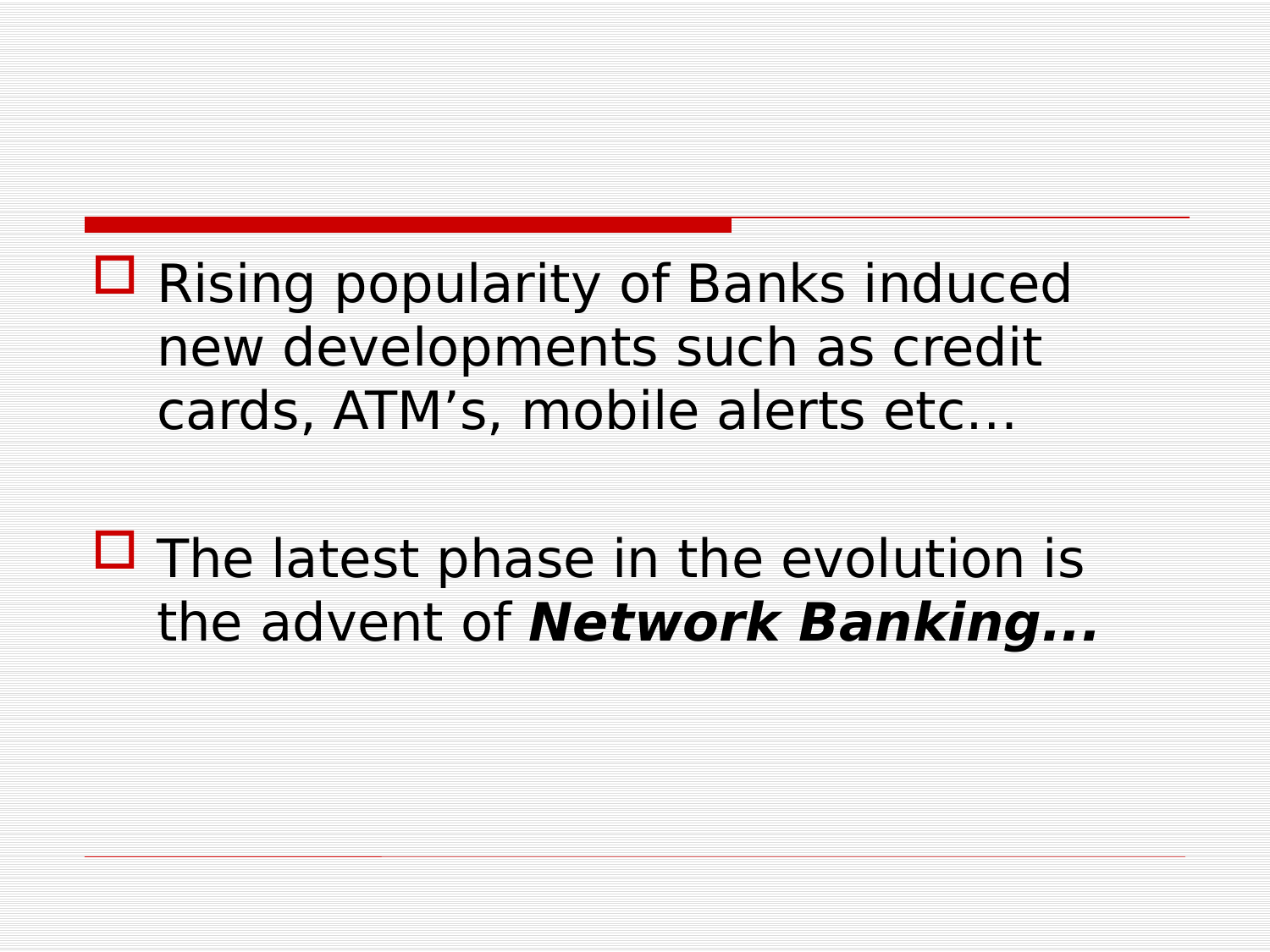

#
Rising popularity of Banks induced new developments such as credit cards, ATM’s, mobile alerts etc…

The latest phase in the evolution is the advent of Network Banking...